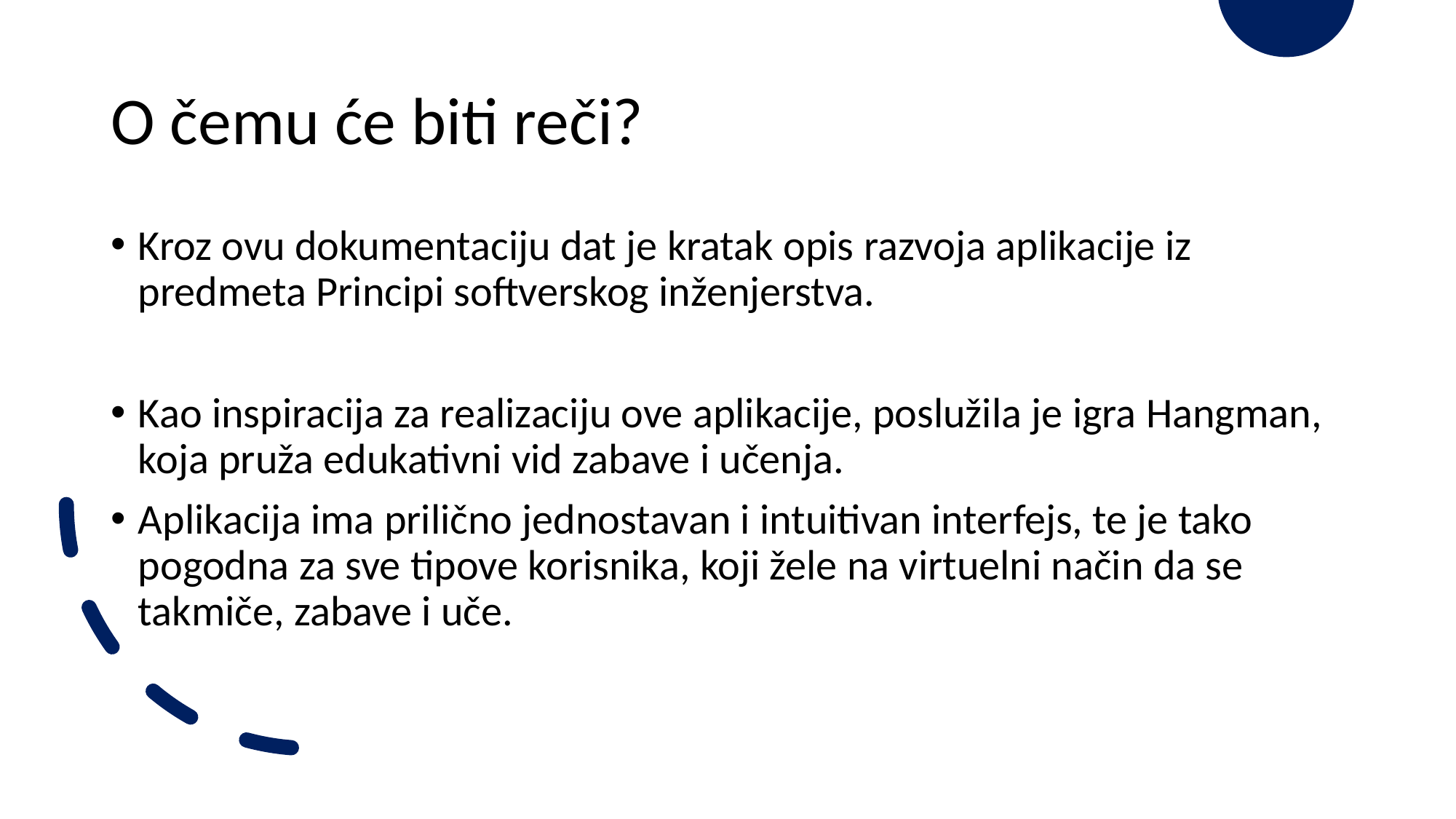

# O čemu će biti reči?
Kroz ovu dokumentaciju dat je kratak opis razvoja aplikacije iz predmeta Principi softverskog inženjerstva.

Kao inspiracija za realizaciju ove aplikacije, poslužila je igra Hangman, koja pruža edukativni vid zabave i učenja.
Aplikacija ima prilično jednostavan i intuitivan interfejs, te je tako pogodna za sve tipove korisnika, koji žele na virtuelni način da se takmiče, zabave i uče.